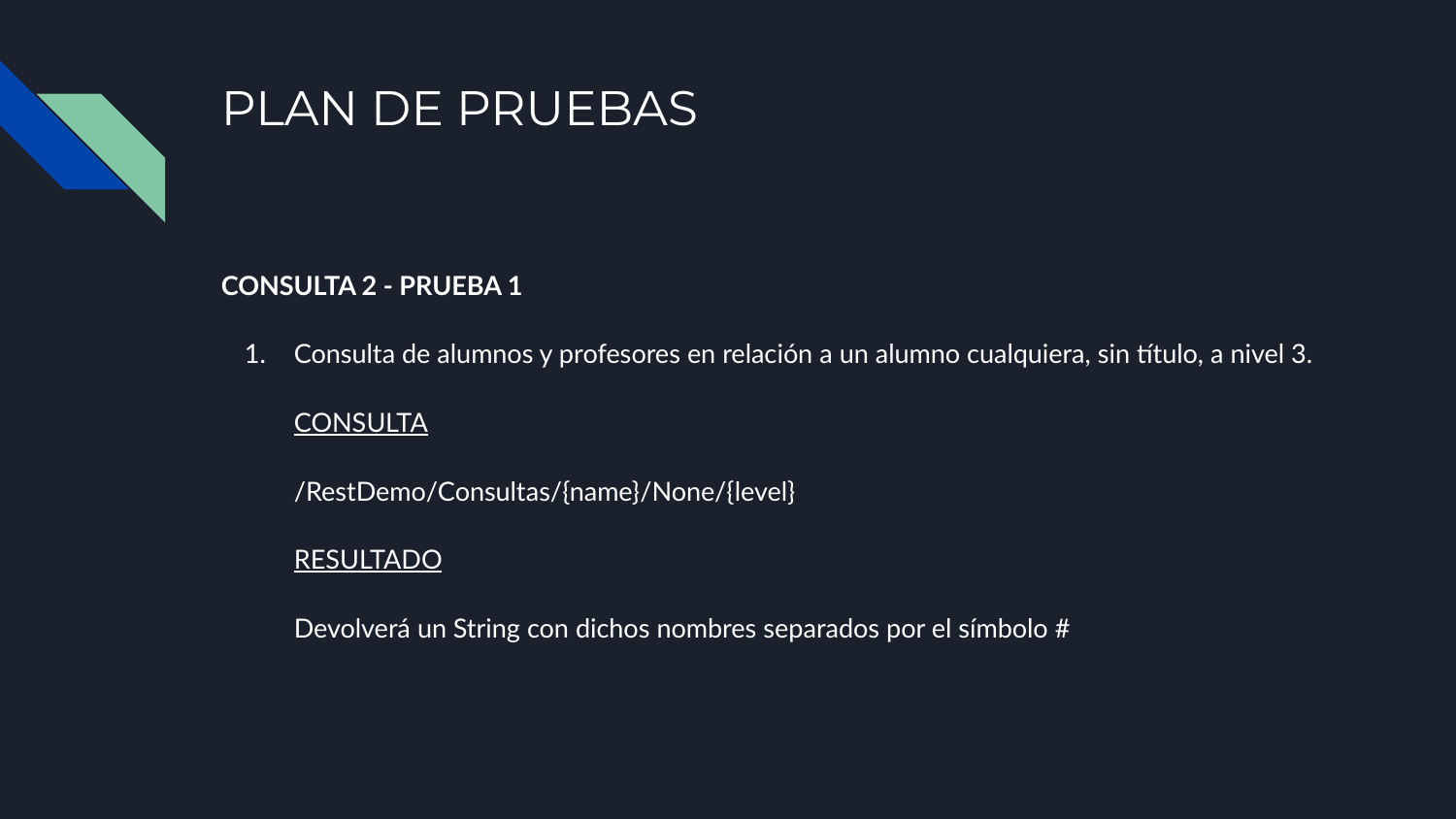

# PLAN DE PRUEBAS
CONSULTA 2 - PRUEBA 1
Consulta de alumnos y profesores en relación a un alumno cualquiera, sin título, a nivel 3.
CONSULTA
/RestDemo/Consultas/{name}/None/{level}
RESULTADO
Devolverá un String con dichos nombres separados por el símbolo #